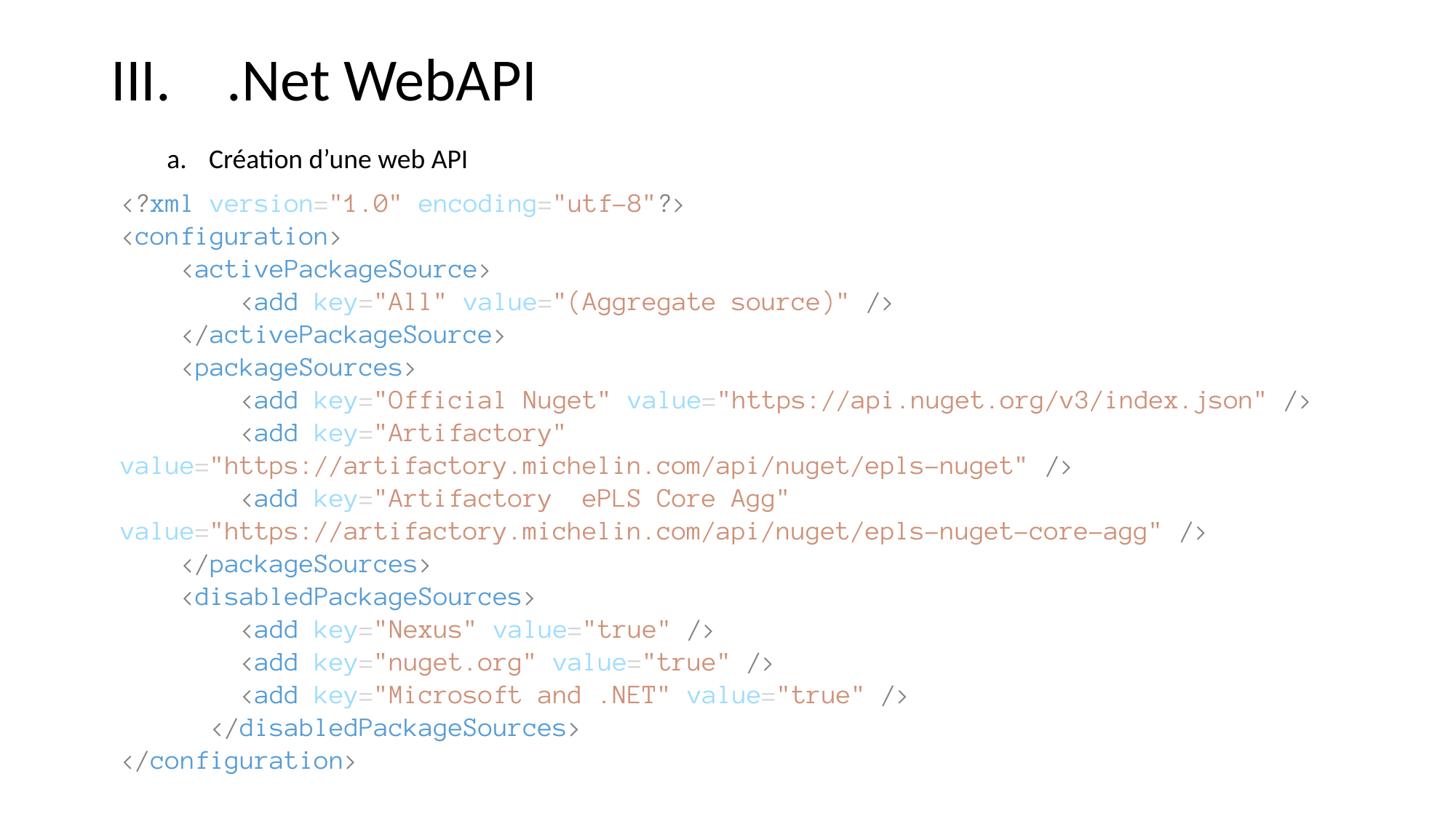

# .Net WebAPI
Création d’une web API
<?xml version="1.0" encoding="utf-8"?>
<configuration>
    <activePackageSource>
        <add key="All" value="(Aggregate source)" />
    </activePackageSource>
    <packageSources>
        <add key="Official Nuget" value="https://api.nuget.org/v3/index.json" />
        <add key="Artifactory" value="https://artifactory.michelin.com/api/nuget/epls-nuget" />
        <add key="Artifactory  ePLS Core Agg" value="https://artifactory.michelin.com/api/nuget/epls-nuget-core-agg" />
    </packageSources>
    <disabledPackageSources>
        <add key="Nexus" value="true" />
        <add key="nuget.org" value="true" />
        <add key="Microsoft and .NET" value="true" />
      </disabledPackageSources>
</configuration>